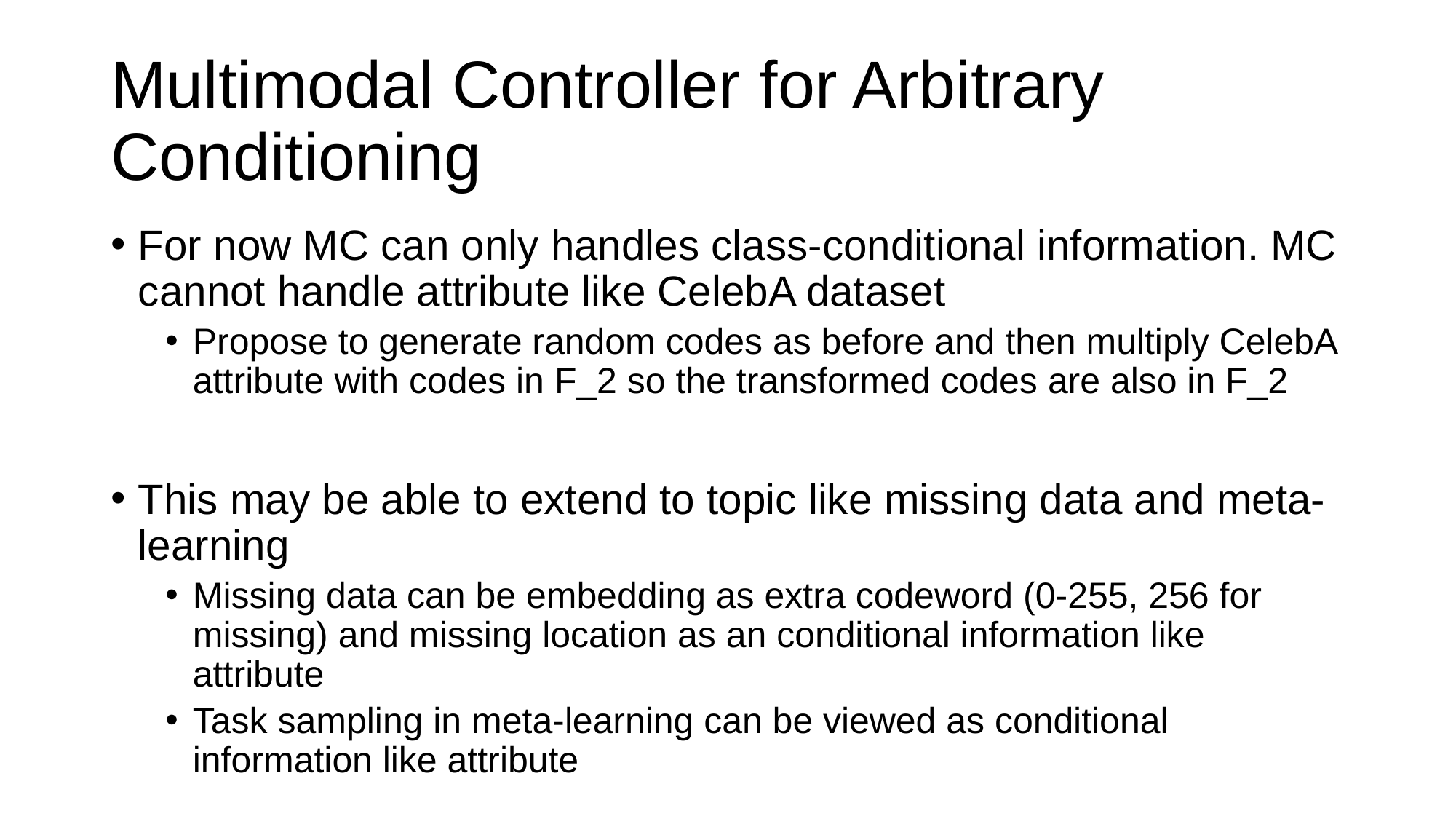

# Multimodal Controller for Arbitrary Conditioning
For now MC can only handles class-conditional information. MC cannot handle attribute like CelebA dataset
Propose to generate random codes as before and then multiply CelebA attribute with codes in F_2 so the transformed codes are also in F_2

This may be able to extend to topic like missing data and meta-learning
Missing data can be embedding as extra codeword (0-255, 256 for missing) and missing location as an conditional information like attribute
Task sampling in meta-learning can be viewed as conditional information like attribute